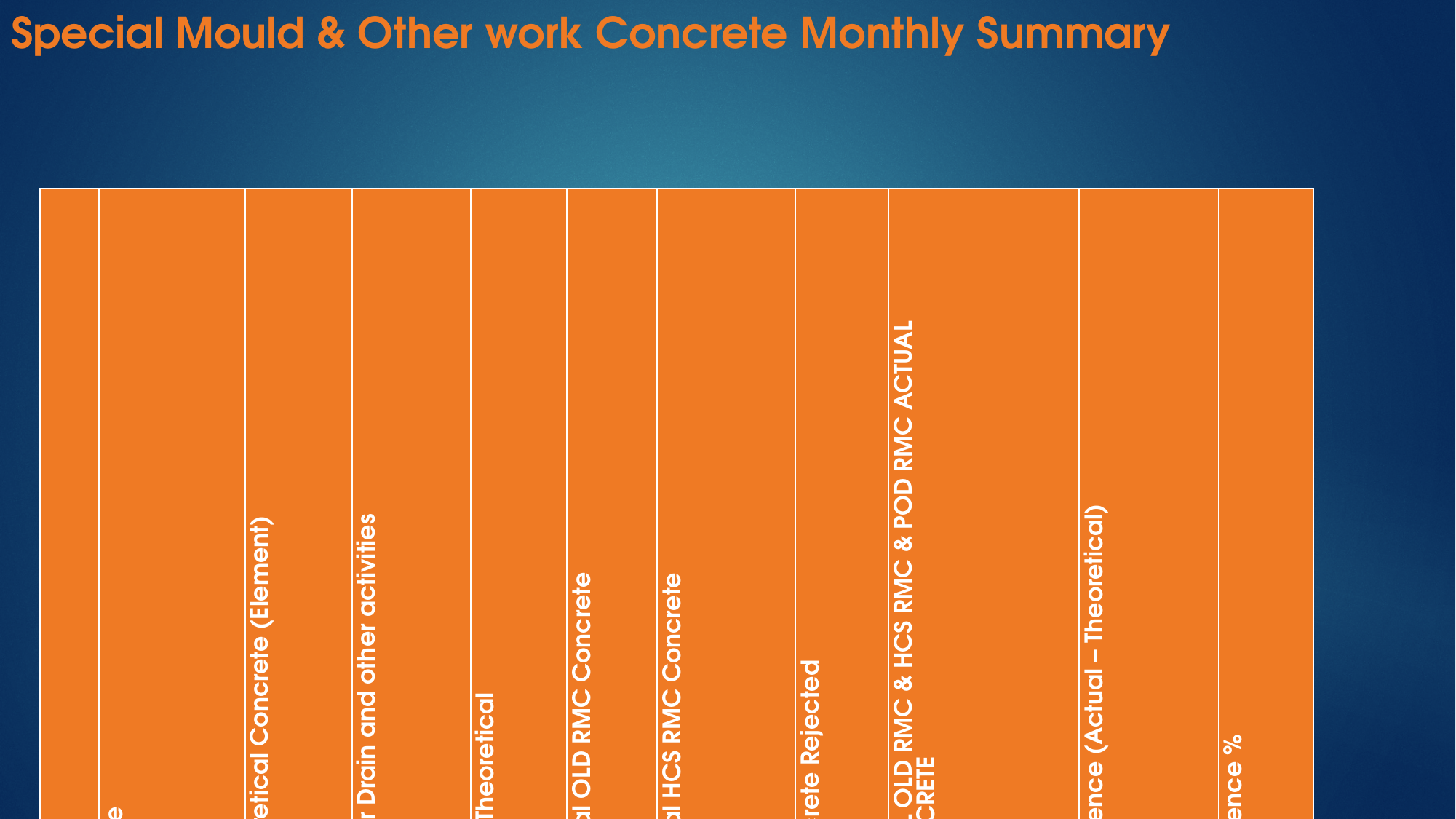

# Special Mould & Other work Concrete Monthly Summary
| Sr No | Grade | Unit | Theoretical Concrete (Element) | Cover Drain and other activities | Total Theoretical | Actual OLD RMC Concrete | Actual HCS RMC Concrete | Concrete Rejected | TOTAL OLD RMC & HCS RMC & POD RMC ACTUAL CONCRETE | Difference (Actual – Theoretical) | Difference % |
| --- | --- | --- | --- | --- | --- | --- | --- | --- | --- | --- | --- |
| 1. | M10 | CUM | 00 | 24 | 24 | 24 |  | 00 | 24 | - | - |
| 2. | M30 | CUM | 00 | 26.8 | 26.8 | 23.8 | 3 | 00 | 26.8 | - | - |
| 3. | M40 | CUM |  | 14 | 14 | 14 |  | 00 | 14 | - | - |
| 4. | M40 | CUM | 260.25 | 1.5 | 261.75 | 168.6 | 110.4 | 0 | 279 | 17.25 | 6.59 |
| 5. | M65 | CUM | 152.33 | 0 | 152.33 | 116.8 | 47.5 | 0 | 164.3 | 11.97 | 7.86 |
| TOTAL |  | CUM | 412.58 | 66.3 | 478.88 | 347.2 | 160.9 | 00 | 508.1 | 29.22 | 6.10 |